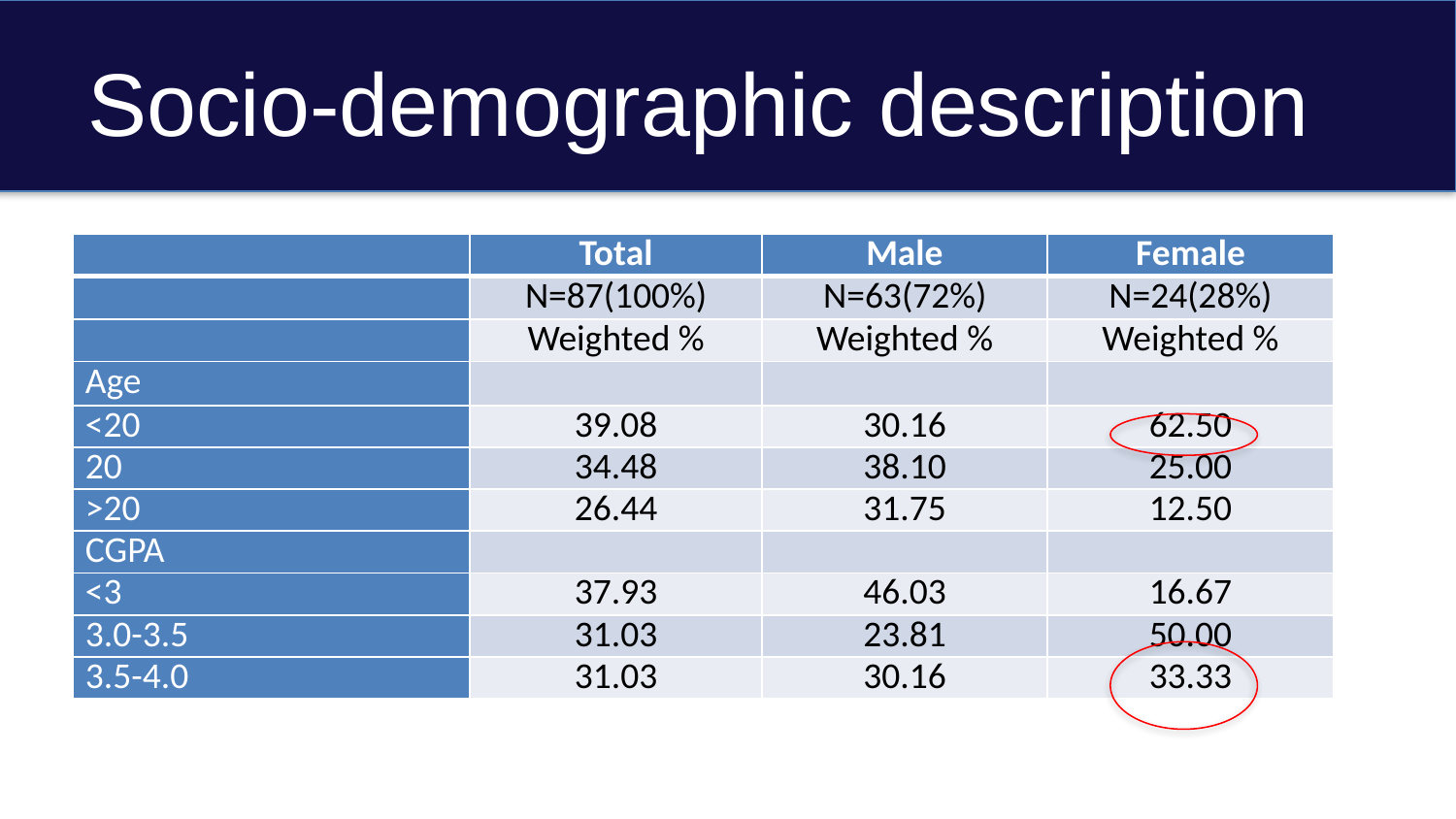

# Socio-demographic description
|  | Total | Male | Female |
| --- | --- | --- | --- |
|  | N=87(100%) | N=63(72%) | N=24(28%) |
|  | Weighted % | Weighted % | Weighted % |
| Age |  |  |  |
| <20 | 39.08 | 30.16 | 62.50 |
| 20 | 34.48 | 38.10 | 25.00 |
| >20 | 26.44 | 31.75 | 12.50 |
| CGPA |  |  |  |
| <3 | 37.93 | 46.03 | 16.67 |
| 3.0-3.5 | 31.03 | 23.81 | 50.00 |
| 3.5-4.0 | 31.03 | 30.16 | 33.33 |